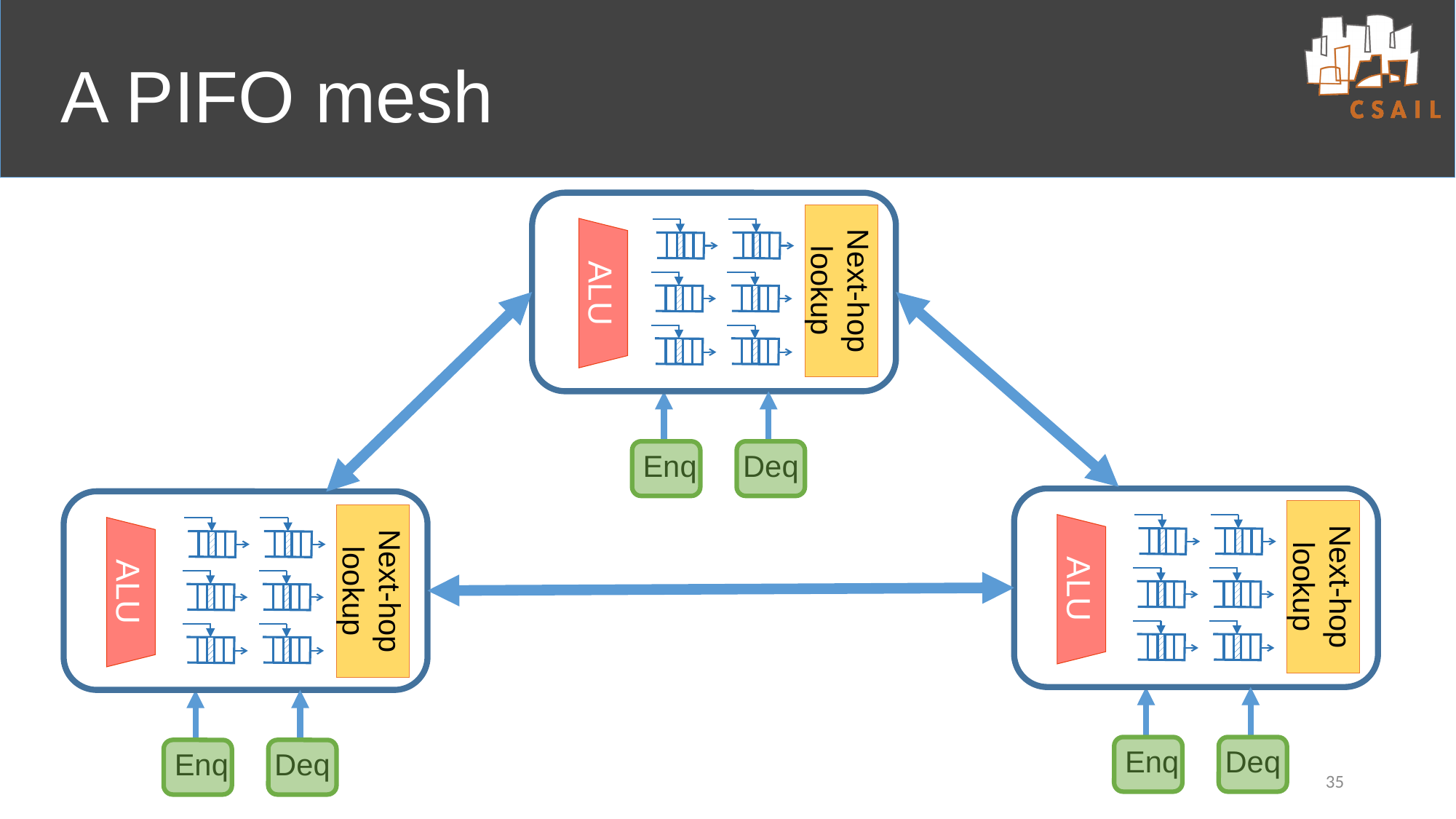

# A PIFO mesh

Enq

Deq

Next-hop lookup
ALU

ALU

Enq

Deq

ALU

Enq

Deq

Next-hop lookup
Next-hop lookup
35